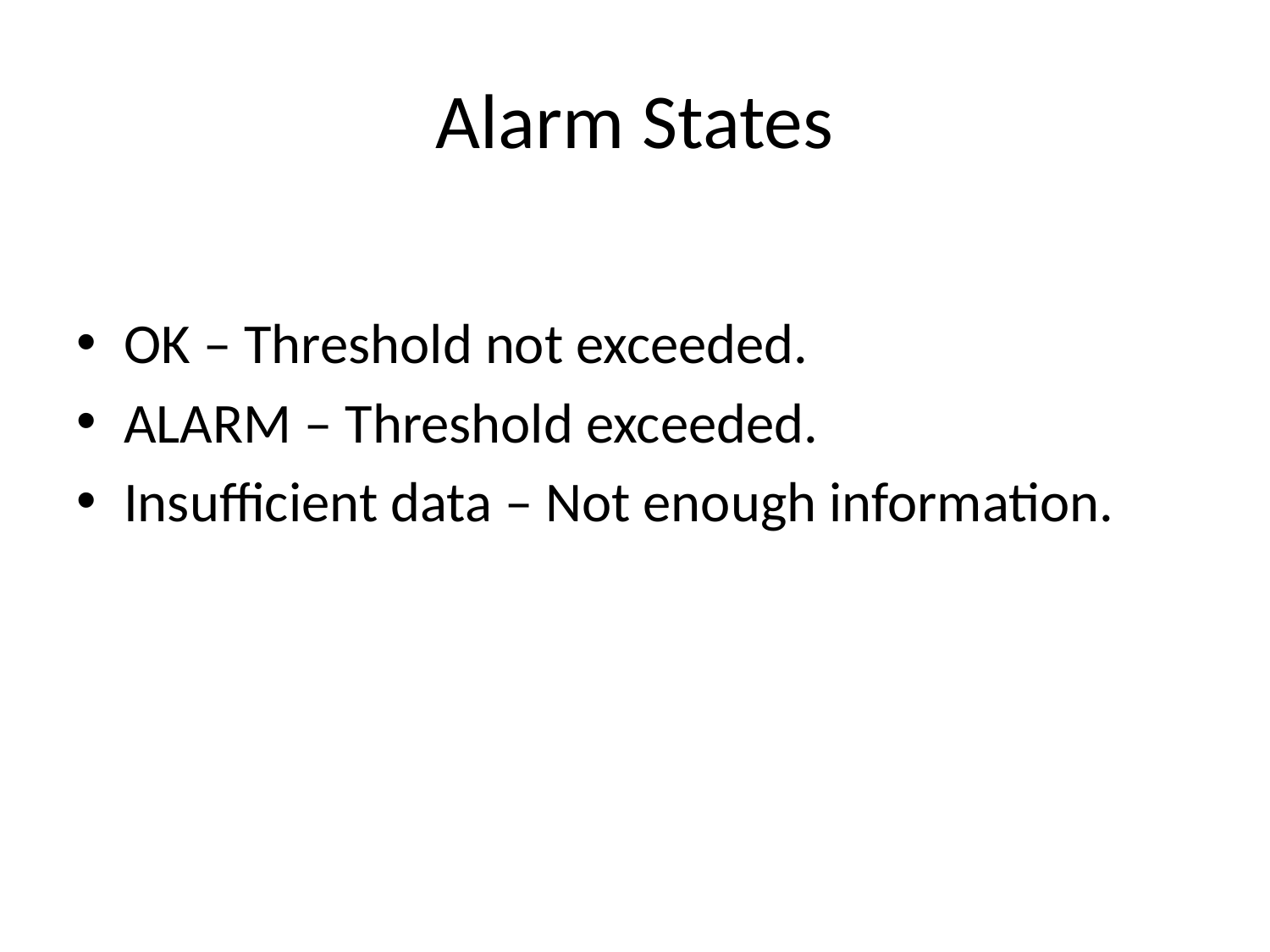

# Alarm States

OK – Threshold not exceeded.
ALARM – Threshold exceeded.
Insufficient data – Not enough information.